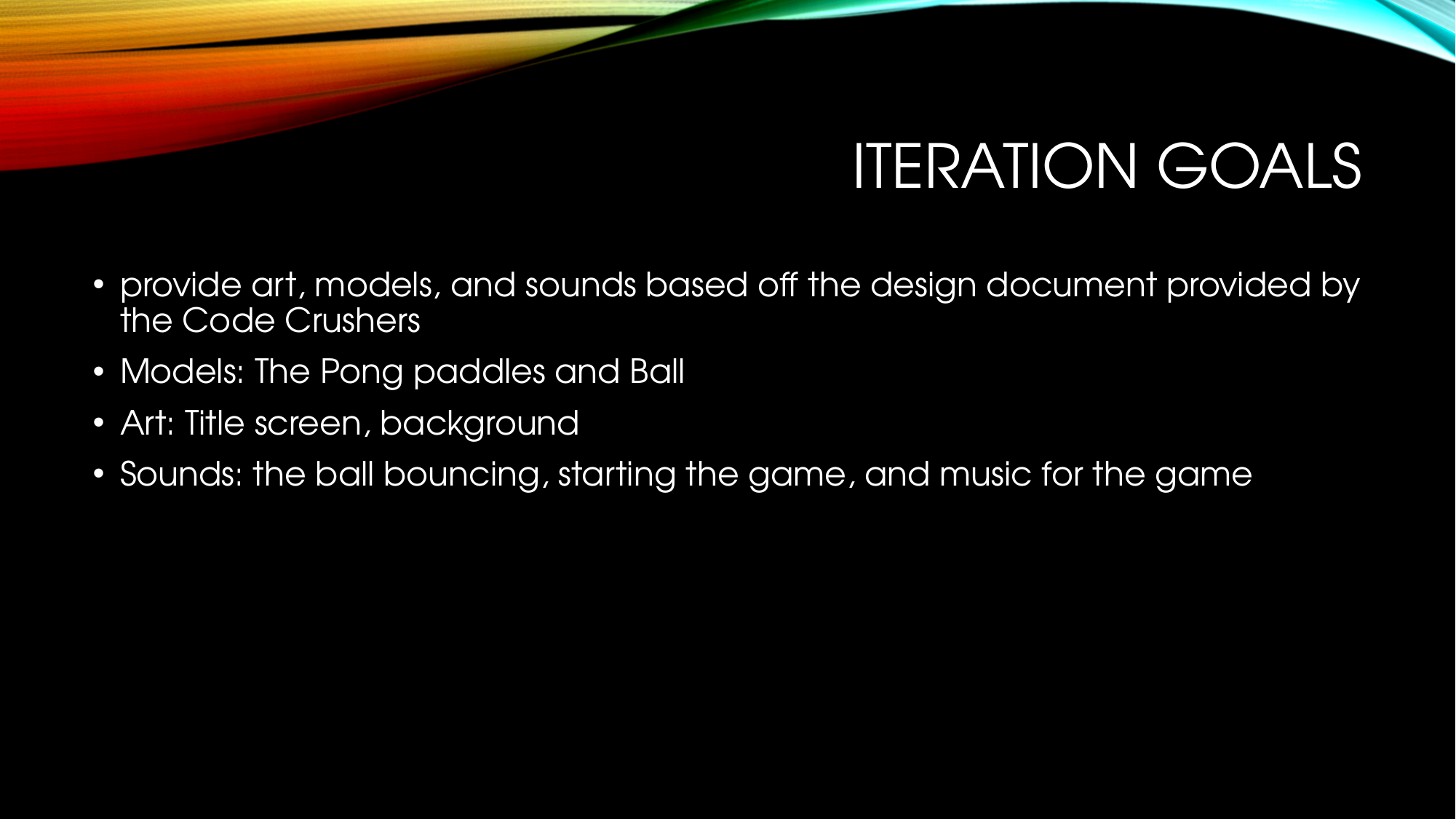

# Iteration Goals
provide art, models, and sounds based off the design document provided by the Code Crushers
Models: The Pong paddles and Ball
Art: Title screen, background
Sounds: the ball bouncing, starting the game, and music for the game